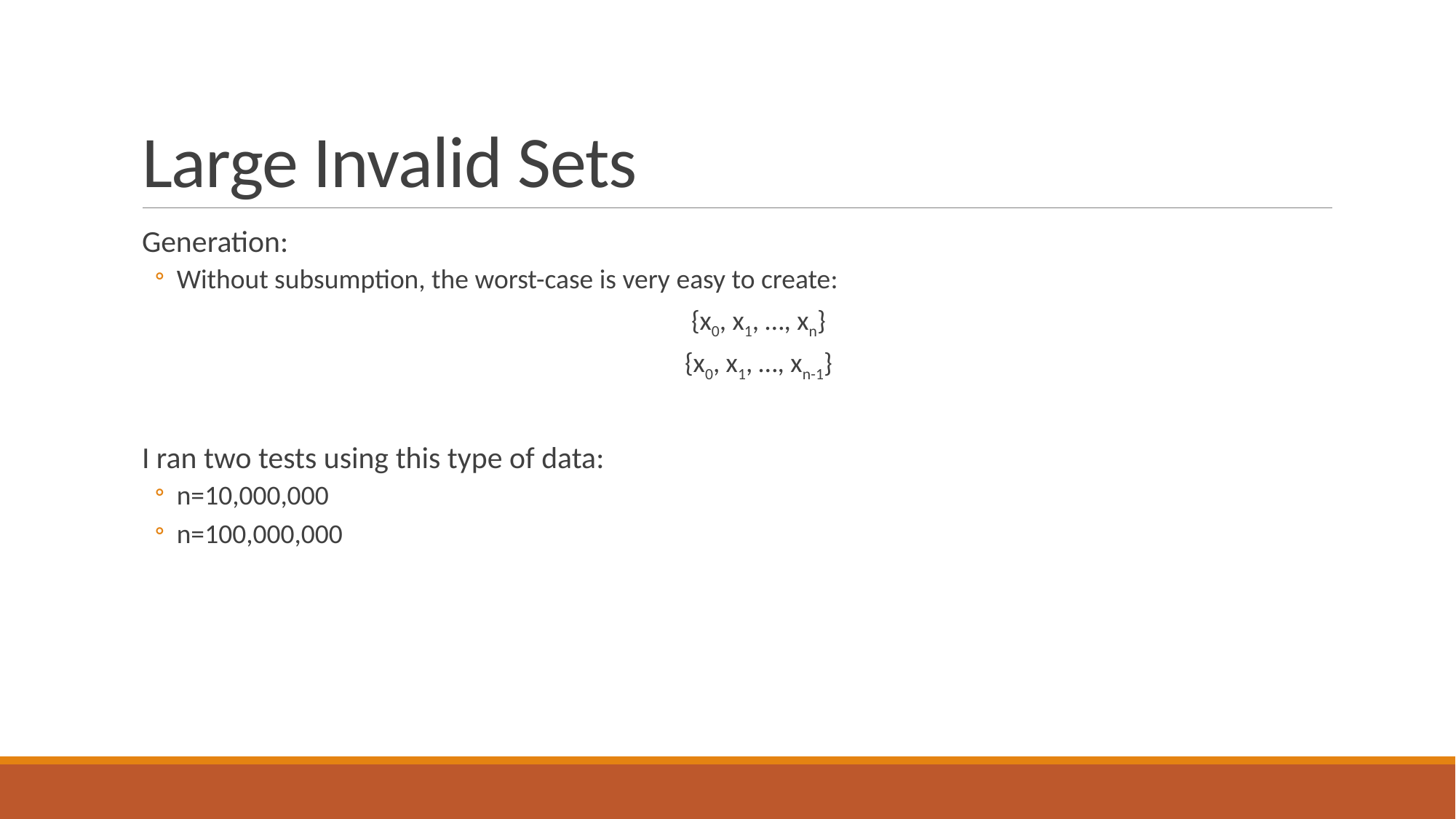

# Large Invalid Sets
Generation:
Without subsumption, the worst-case is very easy to create:
{x0, x1, …, xn}
{x0, x1, …, xn-1}

I ran two tests using this type of data:
n=10,000,000
n=100,000,000